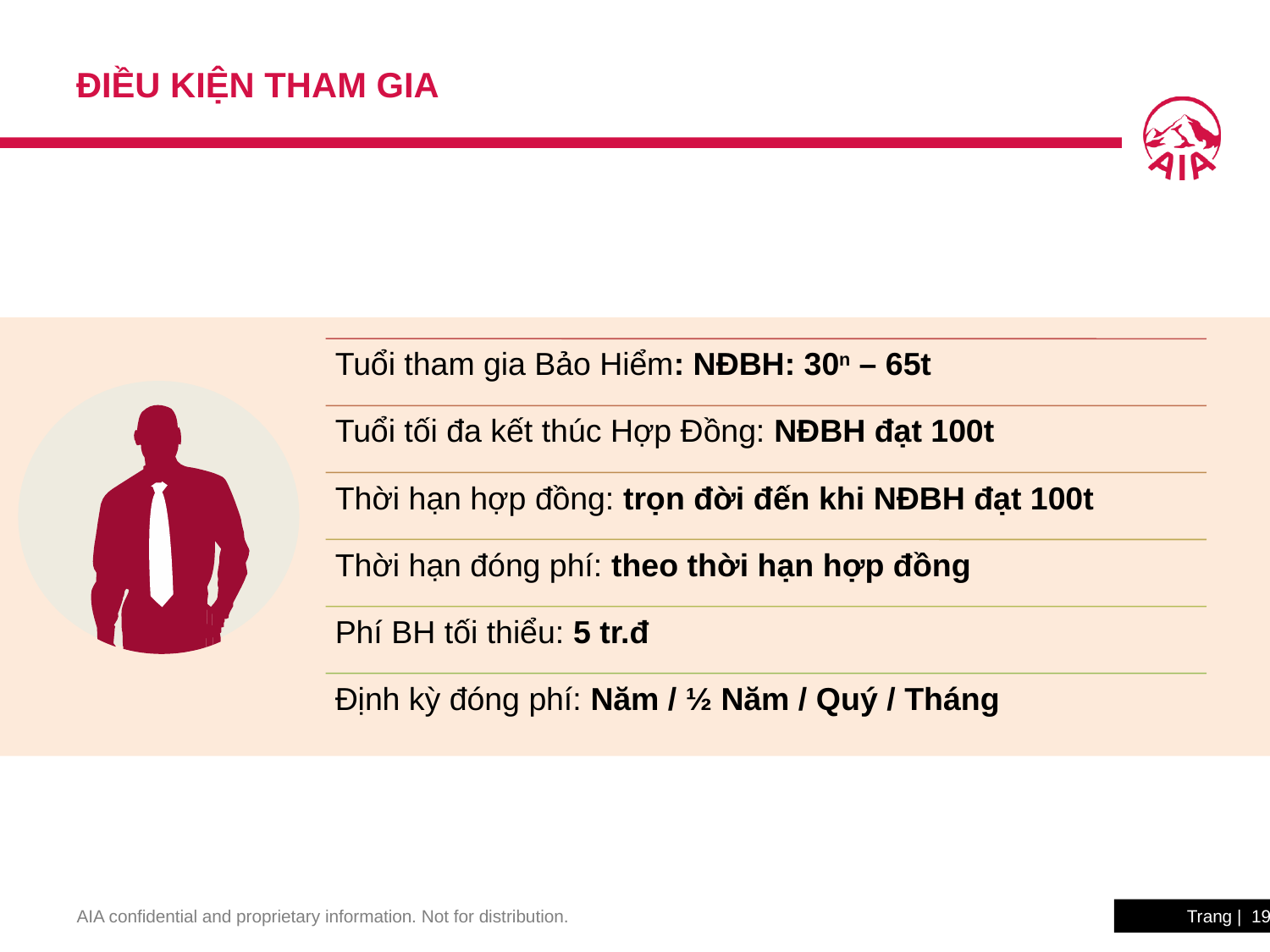

# Điều kiện tham gia

Tuổi tham gia Bảo Hiểm: NĐBH: 30n – 65t
Tuổi tối đa kết thúc Hợp Đồng: NĐBH đạt 100t
Thời hạn hợp đồng: trọn đời đến khi NĐBH đạt 100t
Thời hạn đóng phí: theo thời hạn hợp đồng
Phí BH tối thiểu: 5 tr.đ
Định kỳ đóng phí: Năm / ½ Năm / Quý / Tháng